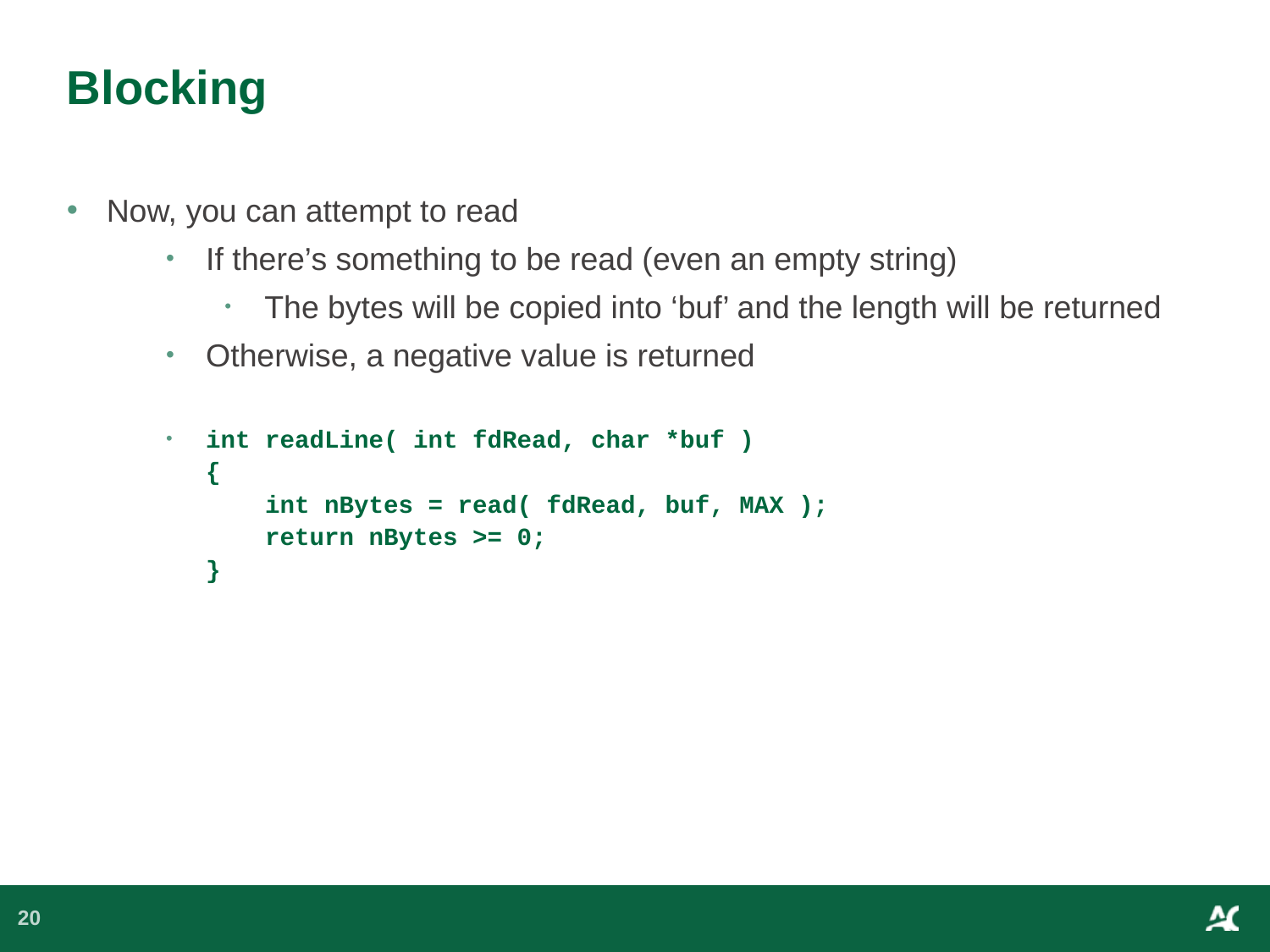

# Blocking
Now, you can attempt to read
If there’s something to be read (even an empty string)
The bytes will be copied into ‘buf’ and the length will be returned
Otherwise, a negative value is returned
int readLine( int fdRead, char *buf )
{
    int nBytes = read( fdRead, buf, MAX );
    return nBytes >= 0;
}

20